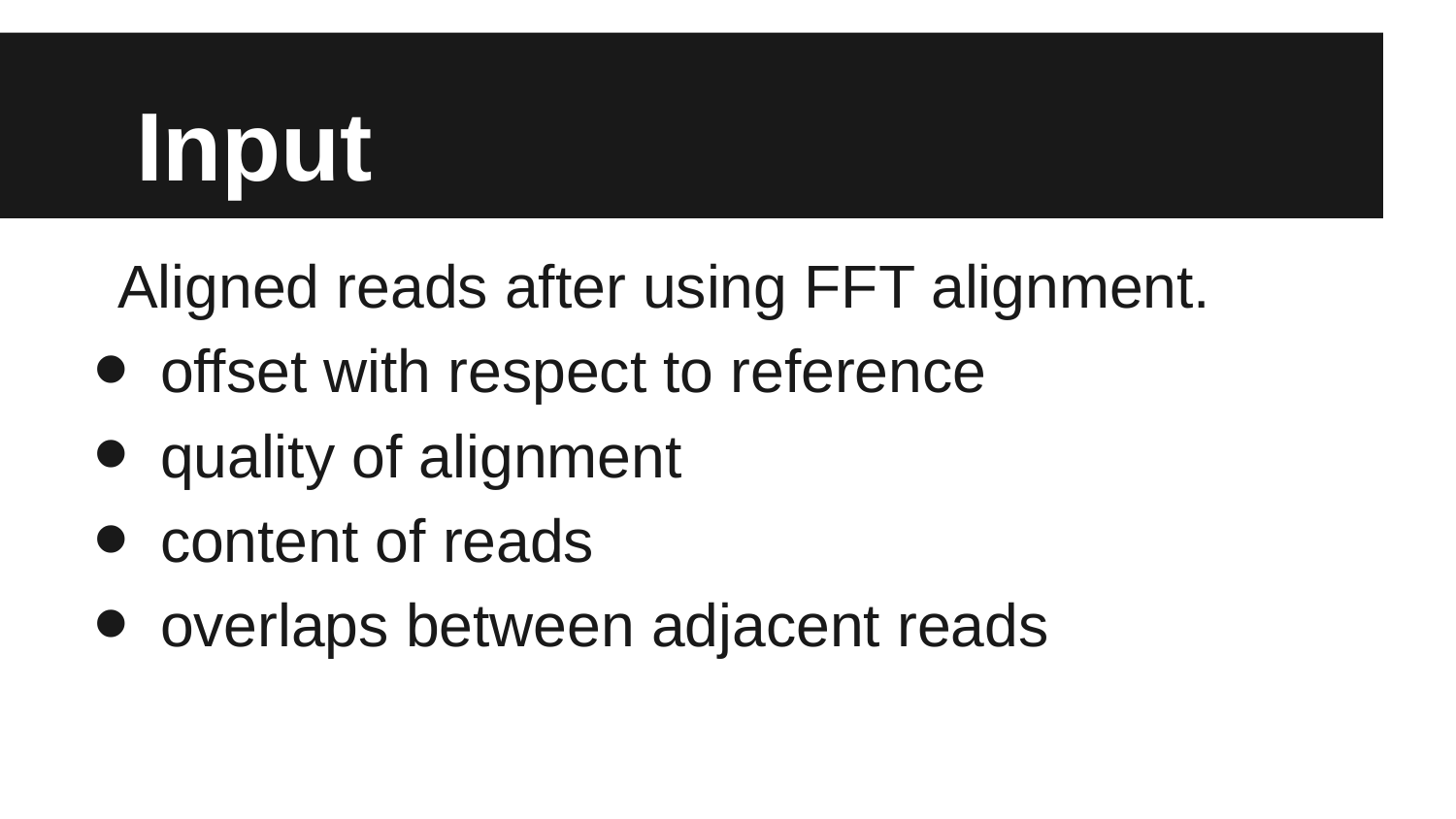

# Input
Aligned reads after using FFT alignment.
offset with respect to reference
quality of alignment
content of reads
overlaps between adjacent reads